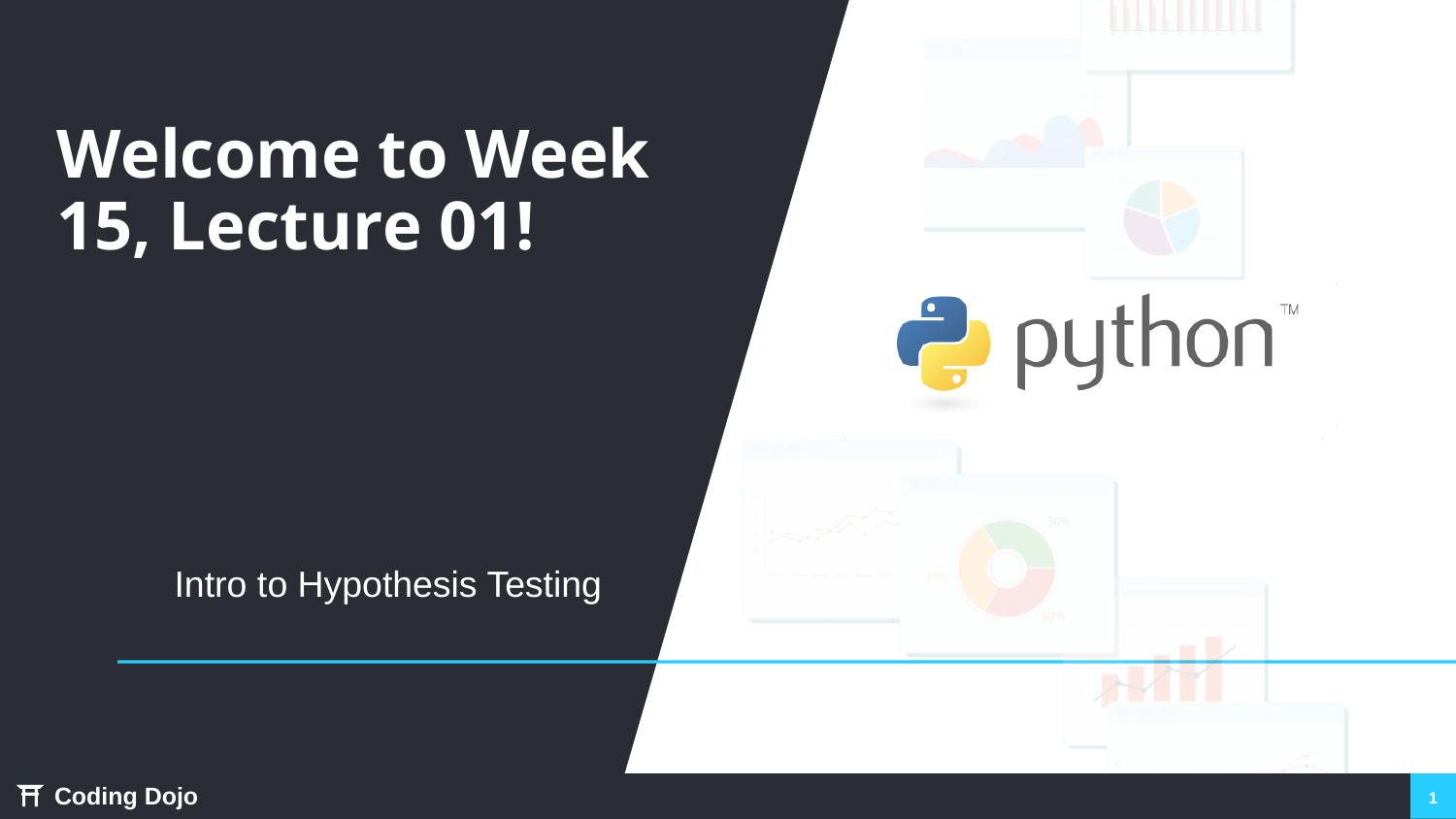

# Welcome to Week 15, Lecture 01!
Intro to Hypothesis Testing